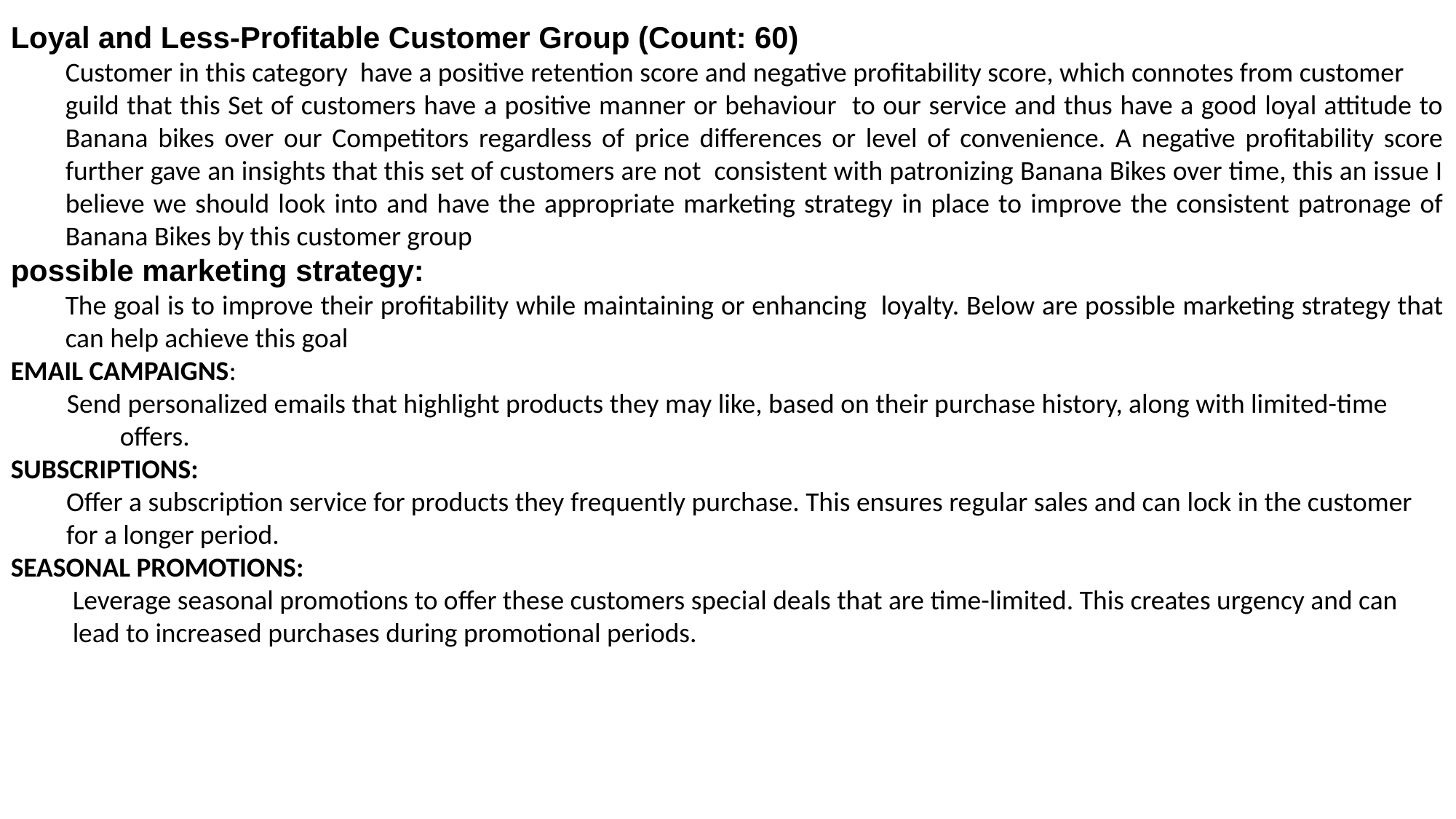

Loyal and Less-Profitable Customer Group (Count: 60)
Customer in this category  have a positive retention score and negative profitability score, which connotes from customer
guild that this Set of customers have a positive manner or behaviour  to our service and thus have a good loyal attitude to Banana bikes over our Competitors regardless of price differences or level of convenience. A negative profitability score further gave an insights that this set of customers are not  consistent with patronizing Banana Bikes over time, this an issue I believe we should look into and have the appropriate marketing strategy in place to improve the consistent patronage of Banana Bikes by this customer group
possible marketing strategy:
The goal is to improve their profitability while maintaining or enhancing  loyalty. Below are possible marketing strategy that can help achieve this goal
EMAIL CAMPAIGNS:
         Send personalized emails that highlight products they may like, based on their purchase history, along with limited-time                      	offers.
SUBSCRIPTIONS:
         Offer a subscription service for products they frequently purchase. This ensures regular sales and can lock in the customer
         for a longer period.
SEASONAL PROMOTIONS:
          Leverage seasonal promotions to offer these customers special deals that are time-limited. This creates urgency and can
          lead to increased purchases during promotional periods.